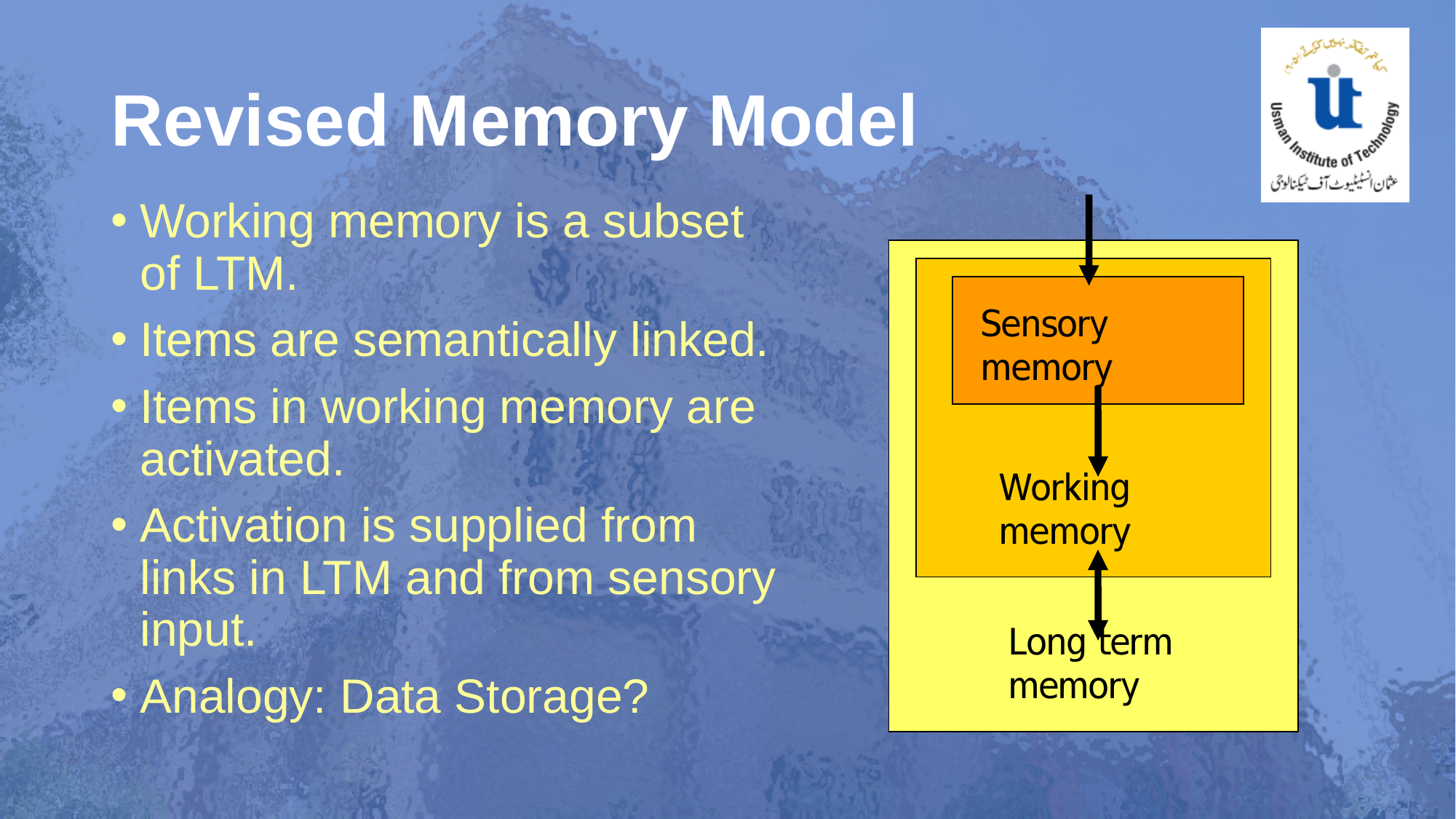

# Revised Memory Model
Working memory is a subset of LTM.
Items are semantically linked.
Items in working memory are activated.
Activation is supplied from links in LTM and from sensory input.
Analogy: Data Storage?

Sensory memory

Working memory

Long term memory